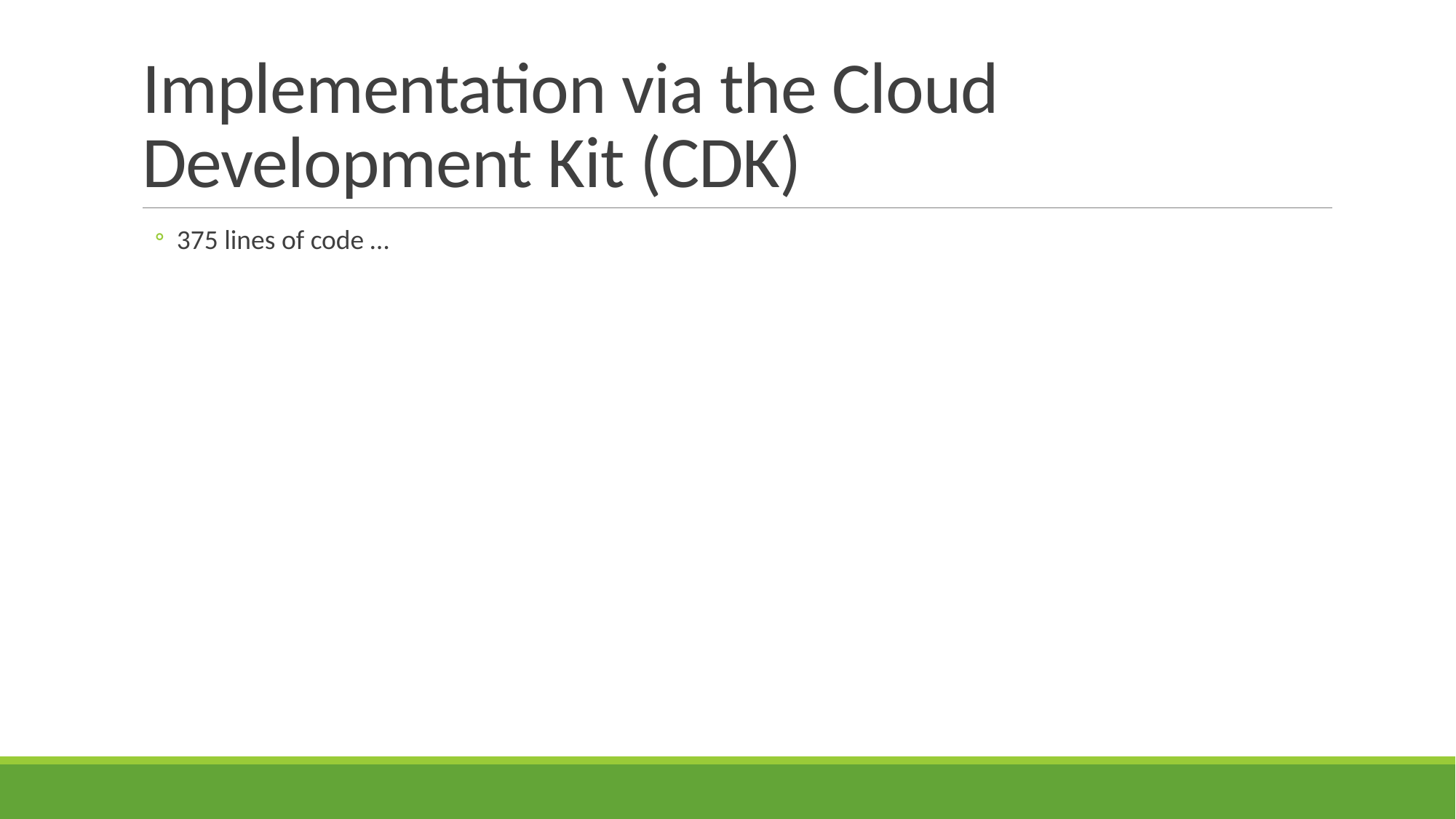

# Implementation via the Cloud Development Kit (CDK)
375 lines of code …